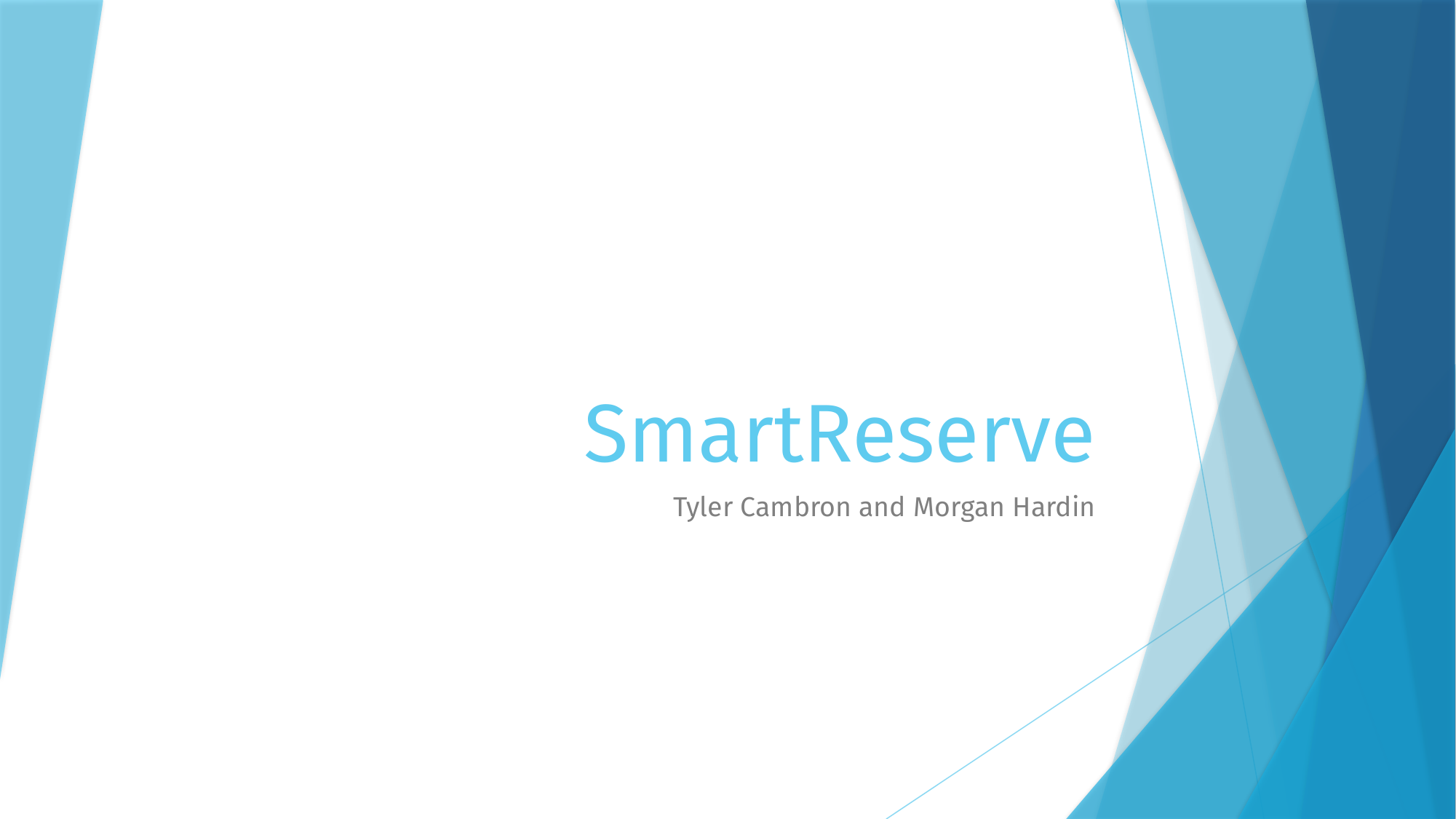

# SmartReserve
Tyler Cambron and Morgan Hardin